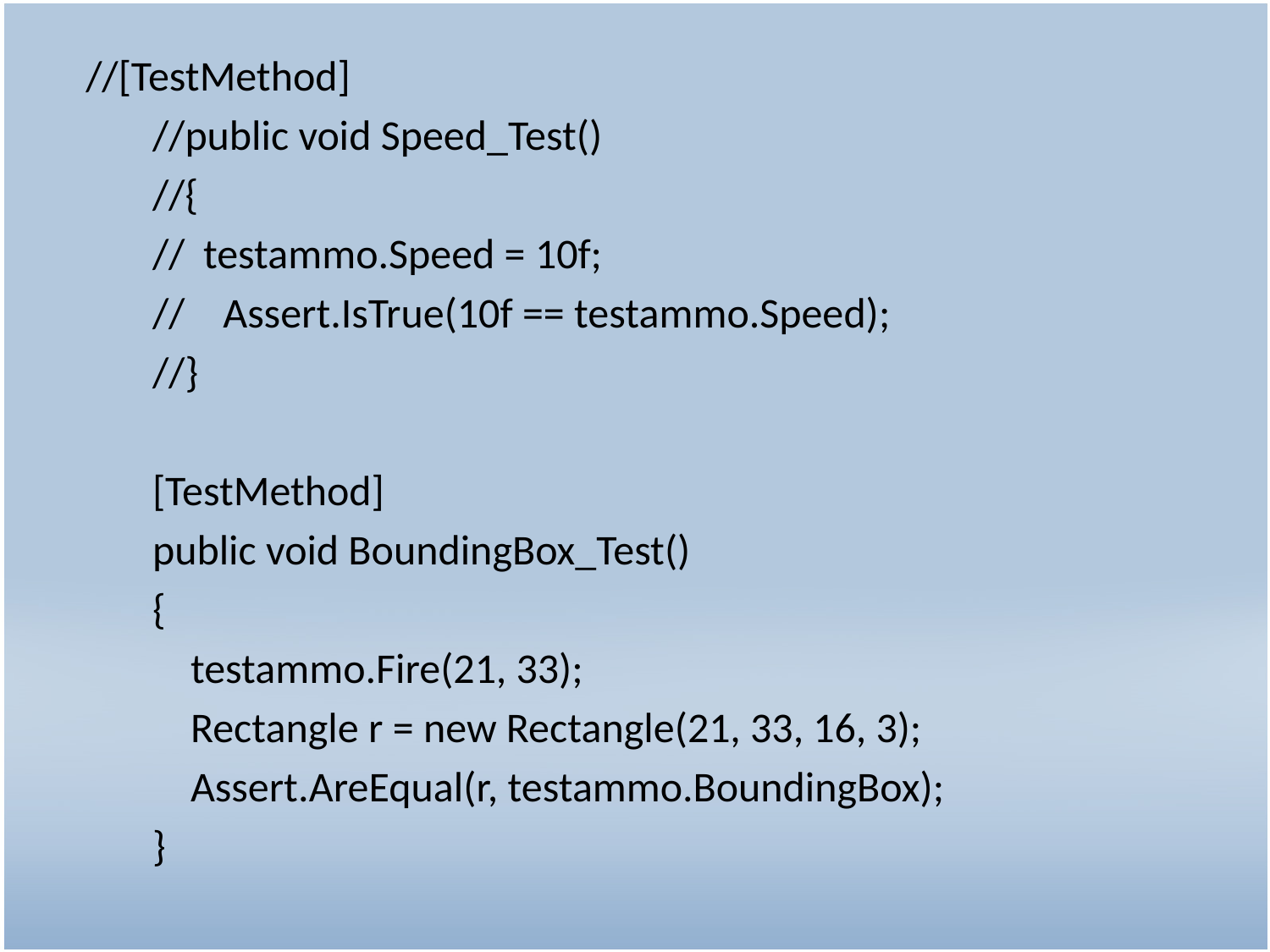

//[TestMethod]
        //public void Speed_Test()
        //{
        //	testammo.Speed = 10f;
        //    Assert.IsTrue(10f == testammo.Speed);
        //}

        [TestMethod]
        public void BoundingBox_Test()
        {
            testammo.Fire(21, 33);
            Rectangle r = new Rectangle(21, 33, 16, 3);
            Assert.AreEqual(r, testammo.BoundingBox);
        }